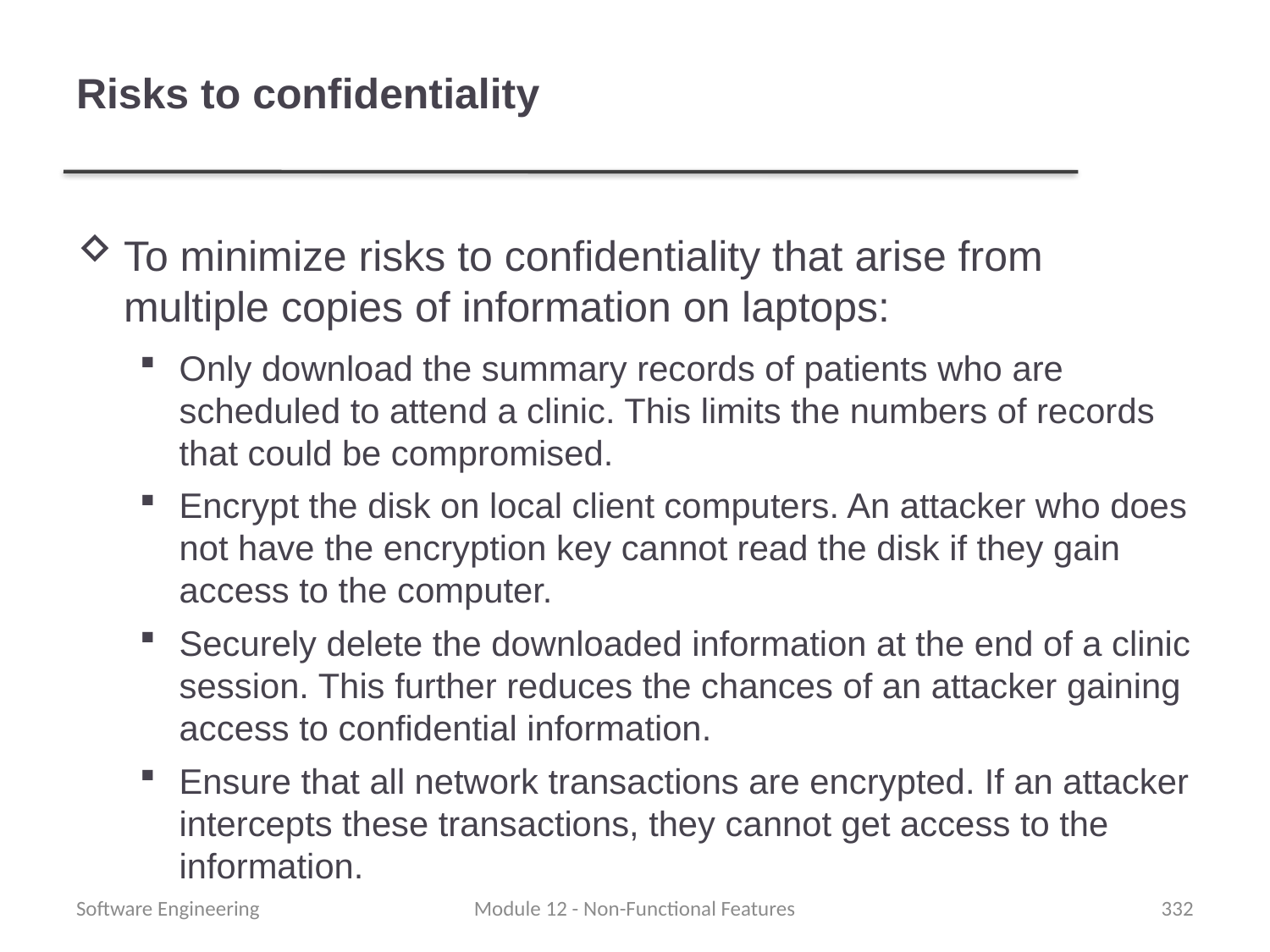

# Risks to confidentiality
To minimize risks to confidentiality that arise from multiple copies of information on laptops:
Only download the summary records of patients who are scheduled to attend a clinic. This limits the numbers of records that could be compromised.
Encrypt the disk on local client computers. An attacker who does not have the encryption key cannot read the disk if they gain access to the computer.
Securely delete the downloaded information at the end of a clinic session. This further reduces the chances of an attacker gaining access to confidential information.
Ensure that all network transactions are encrypted. If an attacker intercepts these transactions, they cannot get access to the information.

Software Engineering
Module 12 - Non-Functional Features
332